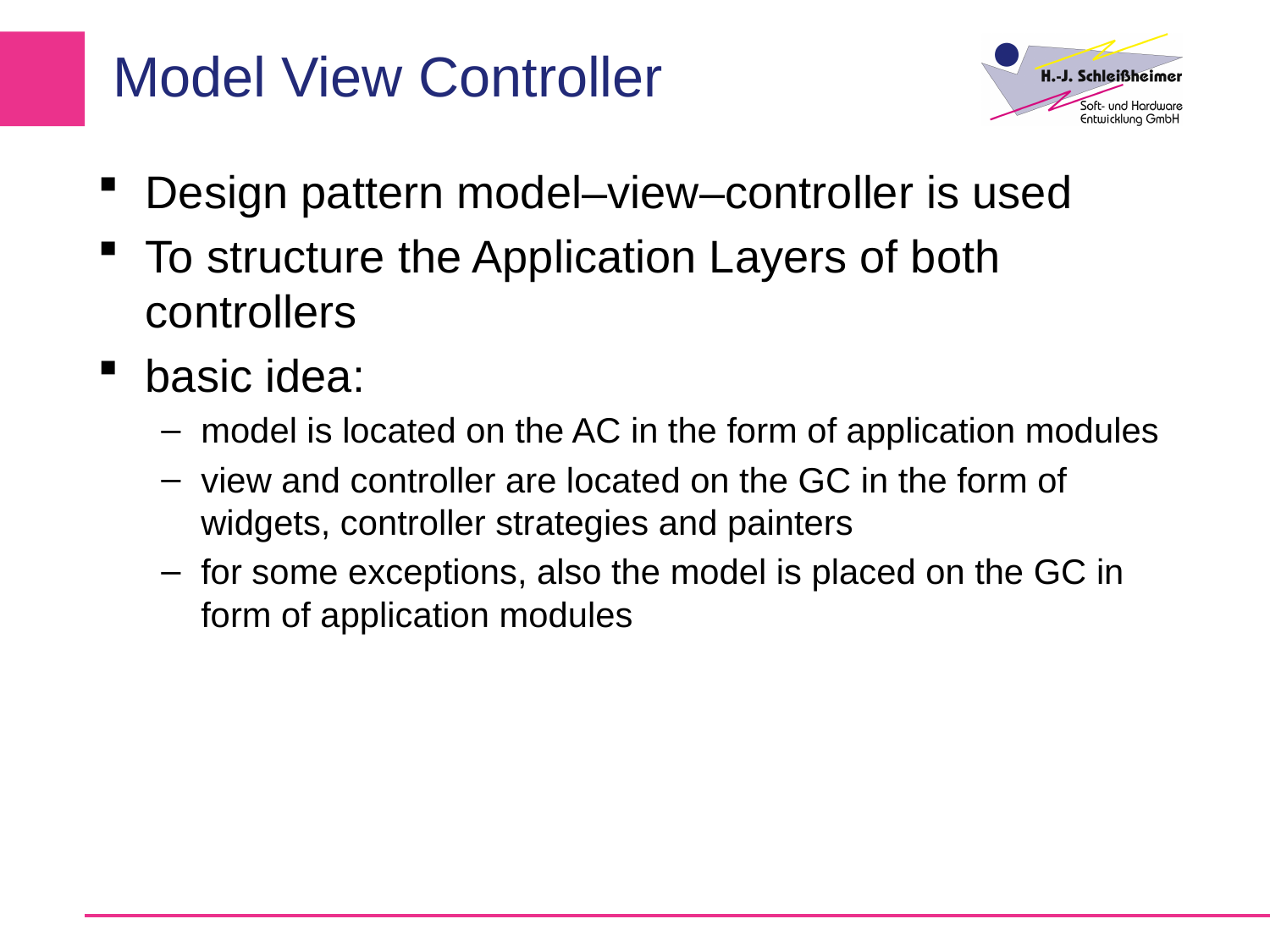

# Model View Controller
Design pattern model–view–controller is used
To structure the Application Layers of both controllers
basic idea:
model is located on the AC in the form of application modules
view and controller are located on the GC in the form of widgets, controller strategies and painters
for some exceptions, also the model is placed on the GC in form of application modules